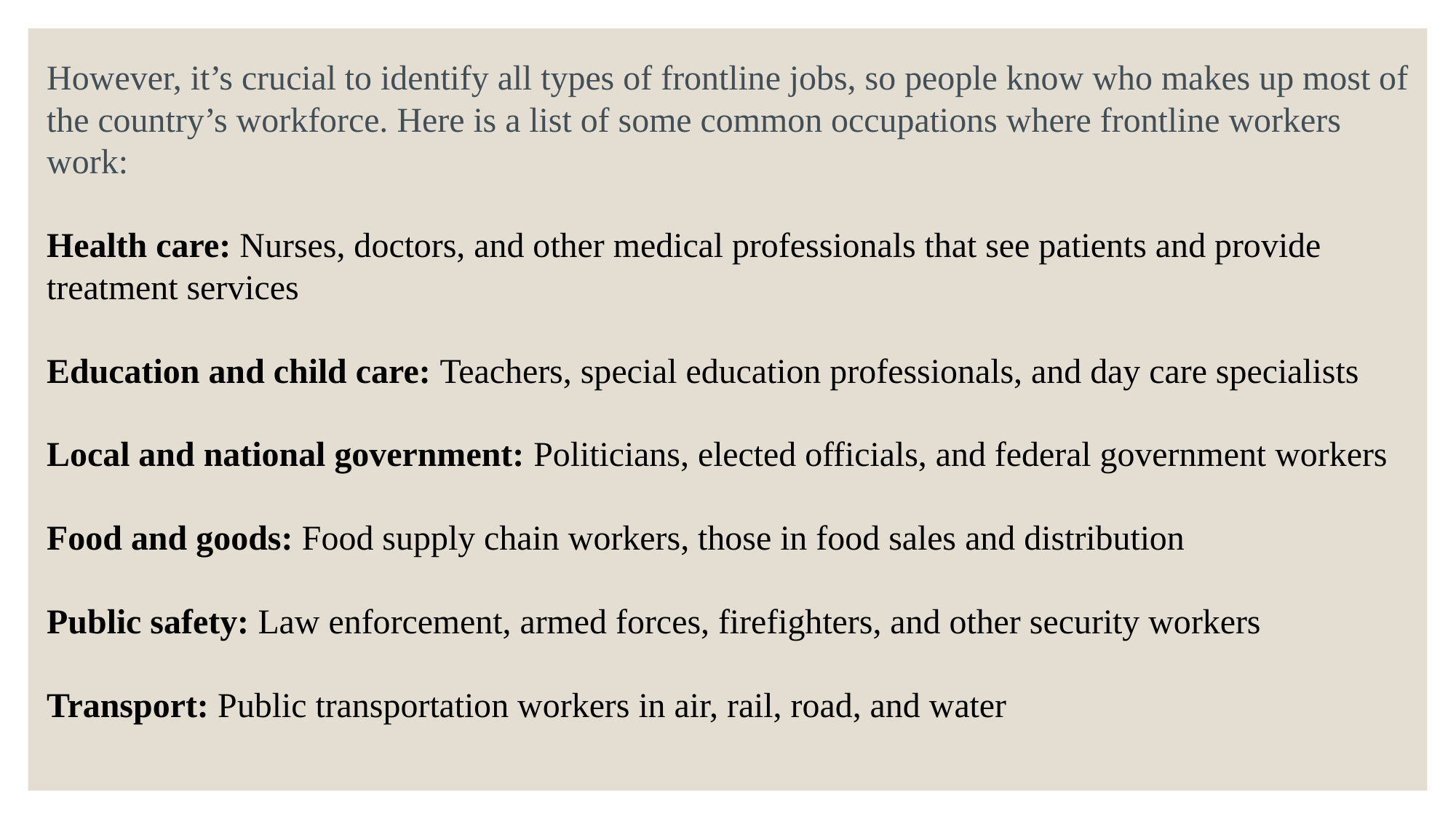

However, it’s crucial to identify all types of frontline jobs, so people know who makes up most of the country’s workforce. Here is a list of some common occupations where frontline workers work:

Health care: Nurses, doctors, and other medical professionals that see patients and provide treatment services

Education and child care: Teachers, special education professionals, and day care specialists

Local and national government: Politicians, elected officials, and federal government workers

Food and goods: Food supply chain workers, those in food sales and distribution

Public safety: Law enforcement, armed forces, firefighters, and other security workers

Transport: Public transportation workers in air, rail, road, and water